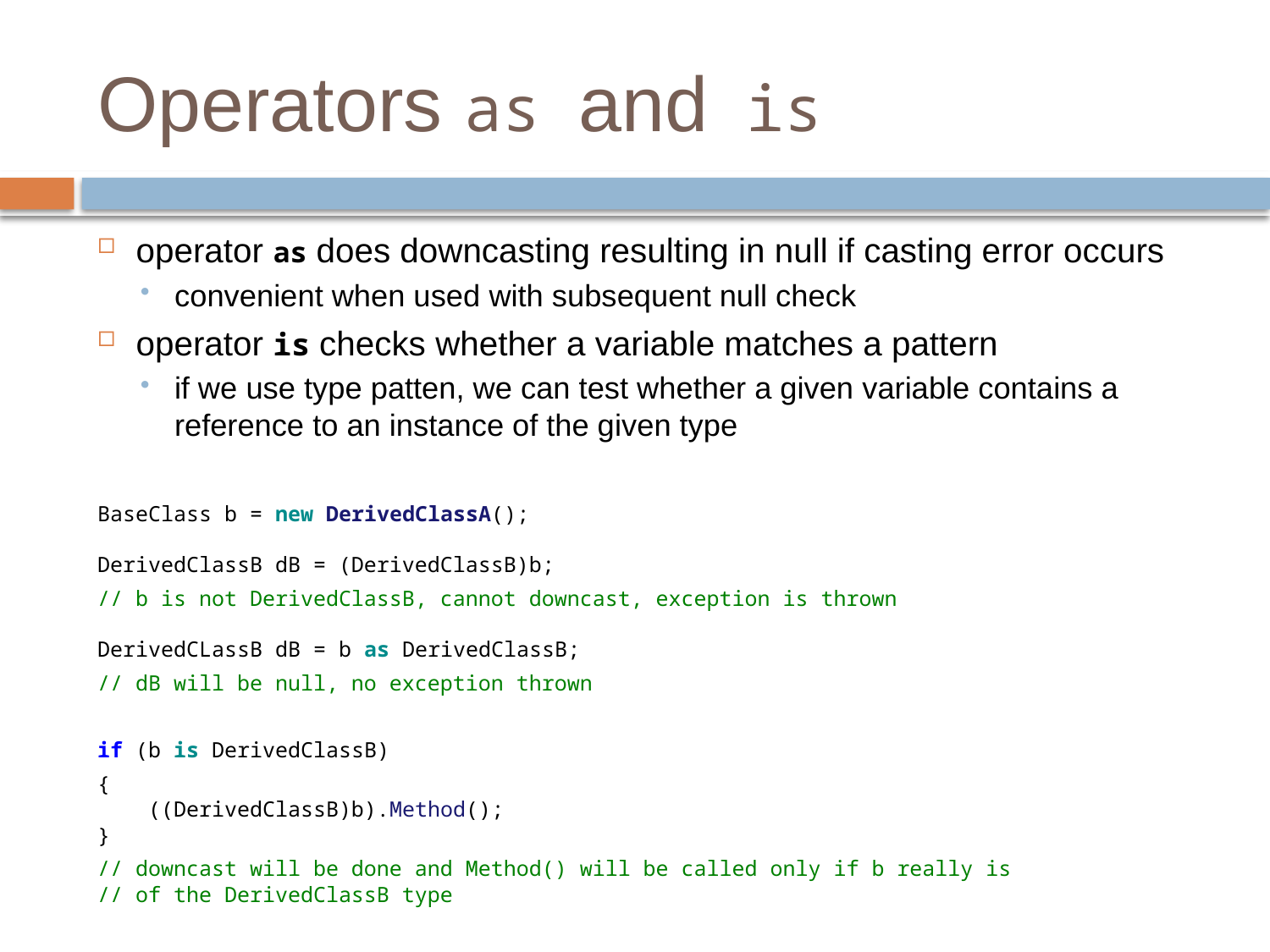

# Operators as and is
operator as does downcasting resulting in null if casting error occurs
convenient when used with subsequent null check
operator is checks whether a variable matches a pattern
if we use type patten, we can test whether a given variable contains a reference to an instance of the given type

BaseClass b = new DerivedClassA();
DerivedClassB dB = (DerivedClassB)b;
// b is not DerivedClassB, cannot downcast, exception is thrown
DerivedCLassB dB = b as DerivedClassB;
// dB will be null, no exception thrown

if (b is DerivedClassB)
{
    ((DerivedClassB)b).Method();
}
// downcast will be done and Method() will be called only if b really is
// of the DerivedClassB type